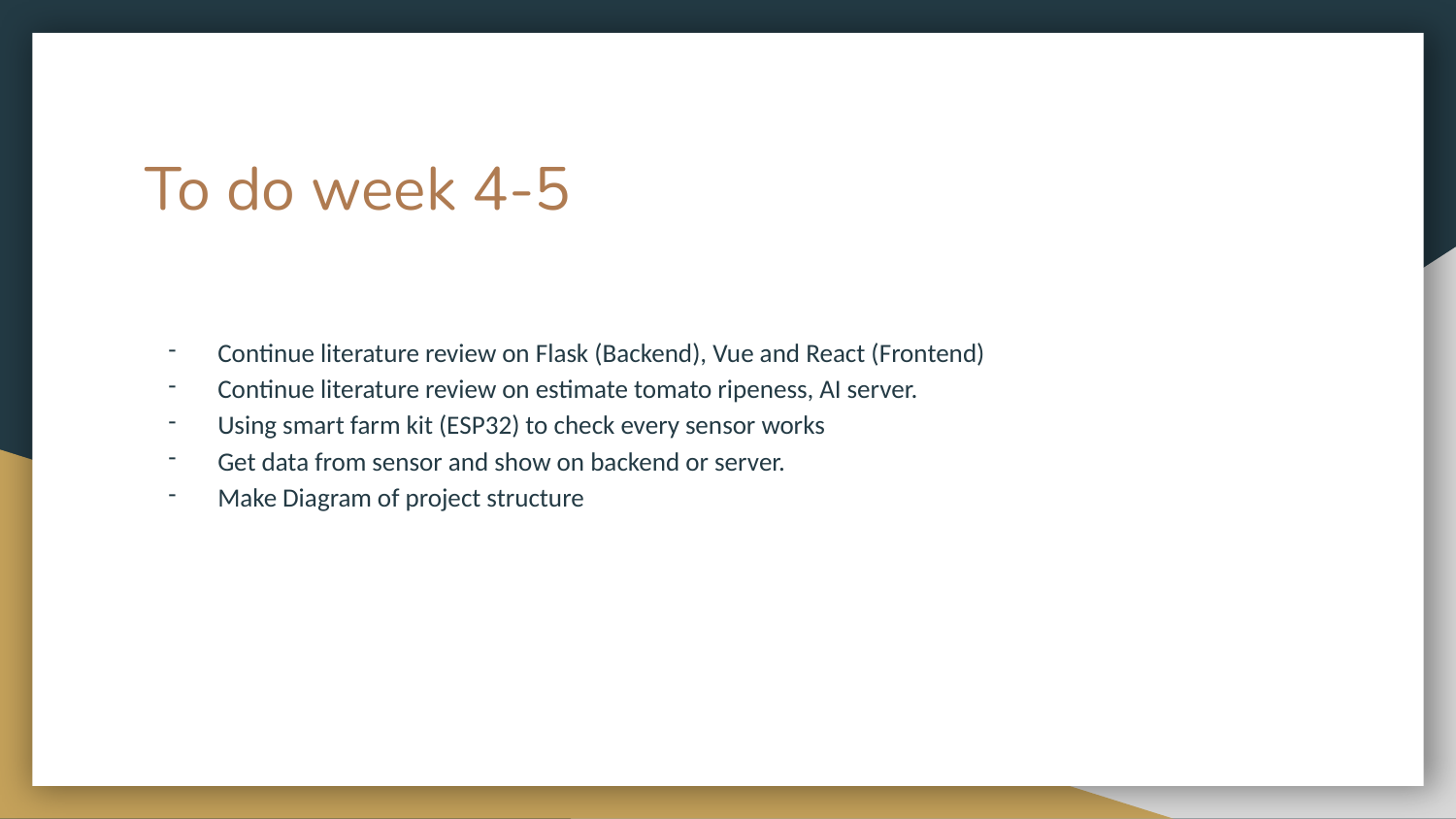

# To do week 4-5
Continue literature review on Flask (Backend), Vue and React (Frontend)
Continue literature review on estimate tomato ripeness, AI server.
Using smart farm kit (ESP32) to check every sensor works
Get data from sensor and show on backend or server.
Make Diagram of project structure